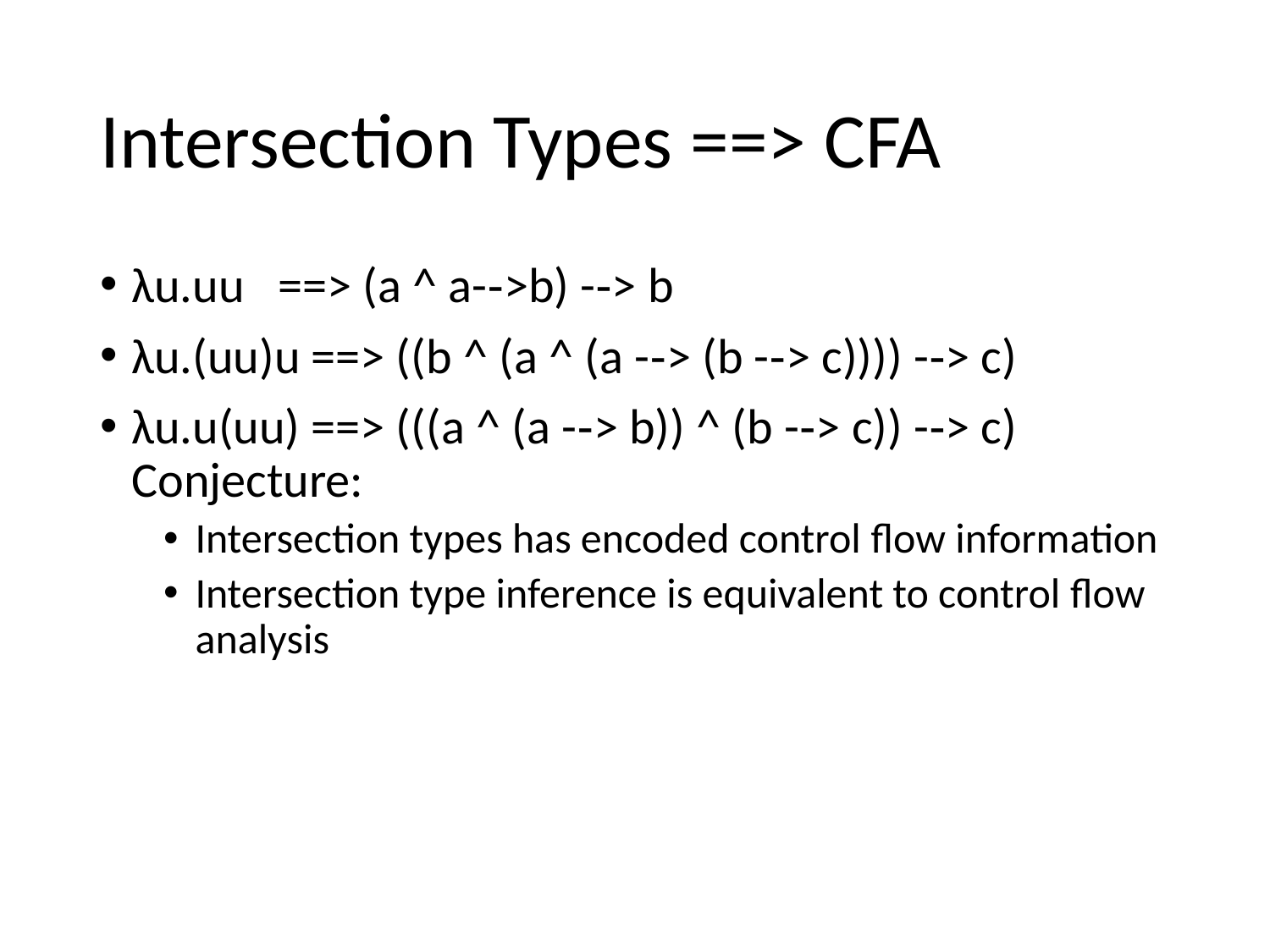

# Intersection Types ==> CFA
λu.uu   ==> (a ^ a-­‐>b) -­‐> b
λu.(uu)u ==> ((b ^ (a ^ (a -­‐> (b -­‐> c)))) -­‐> c)
λu.u(uu) ==> (((a ^ (a -­‐> b)) ^ (b -­‐> c)) -­‐> c) Conjecture:
Intersection types has encoded control flow information
Intersection type inference is equivalent to control flow analysis